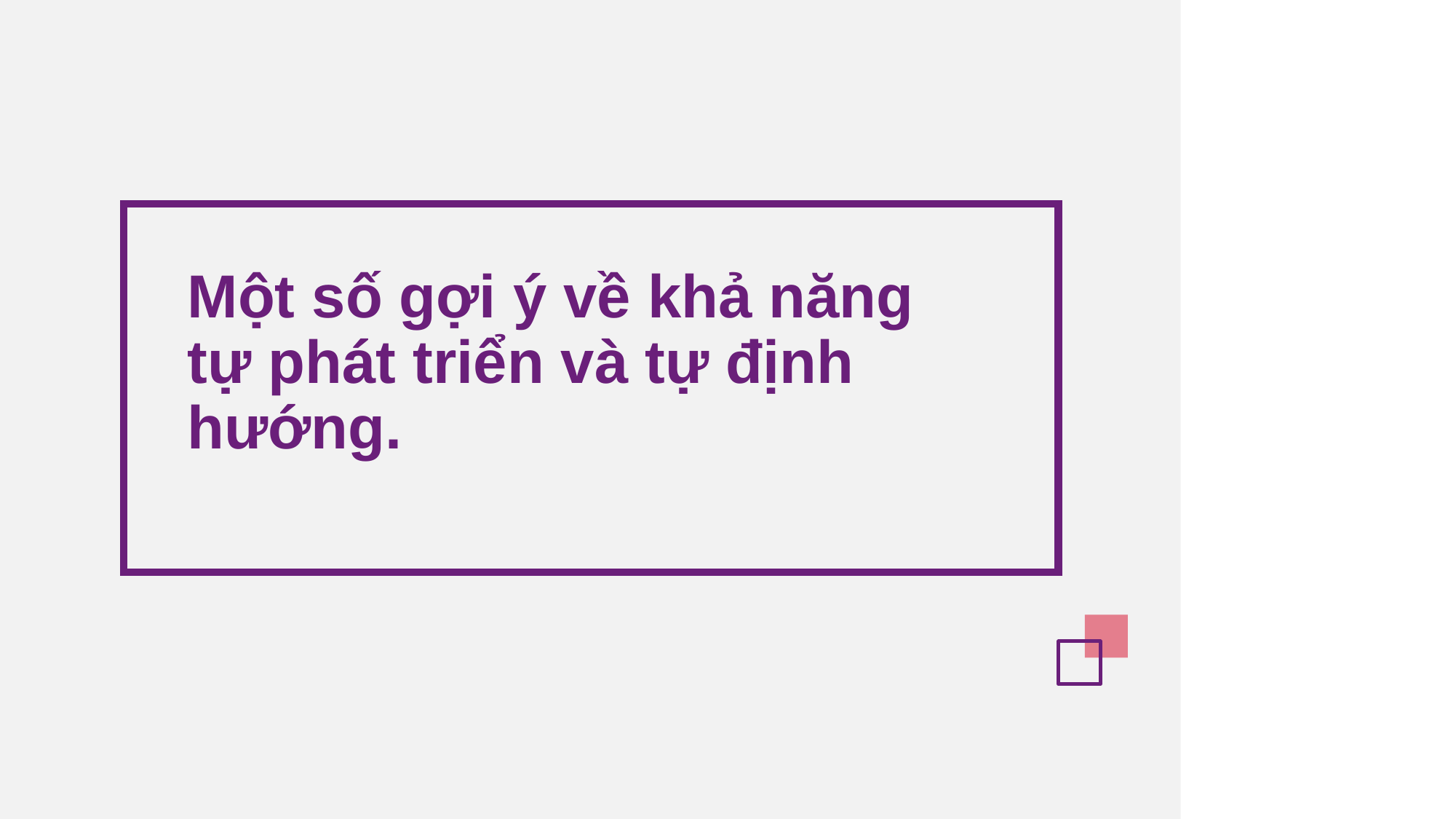

Một số gợi ý về khả năng tự phát triển và tự định hướng.